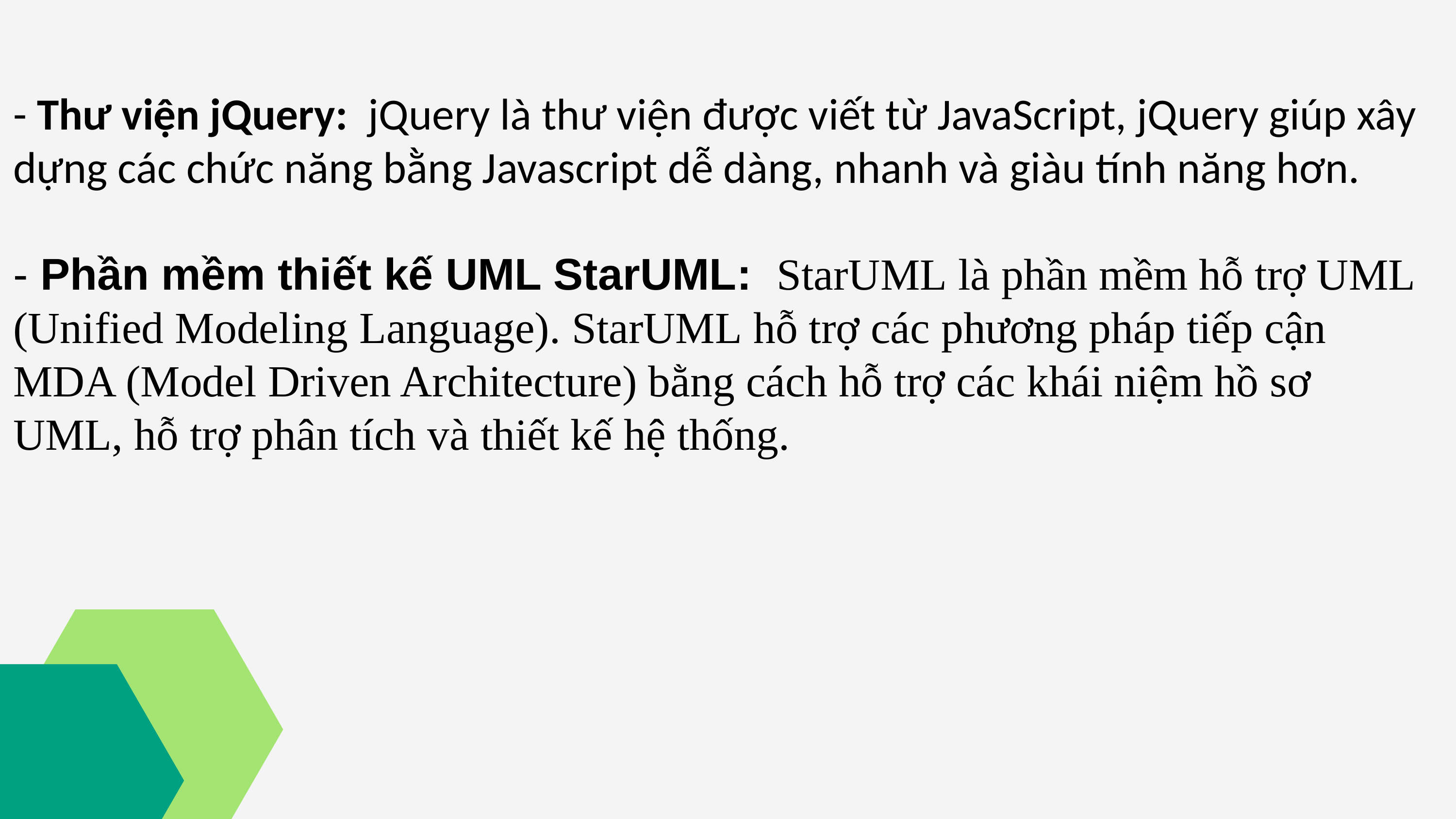

- Thư viện jQuery:  jQuery là thư viện được viết từ JavaScript, jQuery giúp xây dựng các chức năng bằng Javascript dễ dàng, nhanh và giàu tính năng hơn.

- Phần mềm thiết kế UML StarUML:  StarUML là phần mềm hỗ trợ UML (Unified Modeling Language). StarUML hỗ trợ các phương pháp tiếp cận MDA (Model Driven Architecture) bằng cách hỗ trợ các khái niệm hồ sơ UML, hỗ trợ phân tích và thiết kế hệ thống.